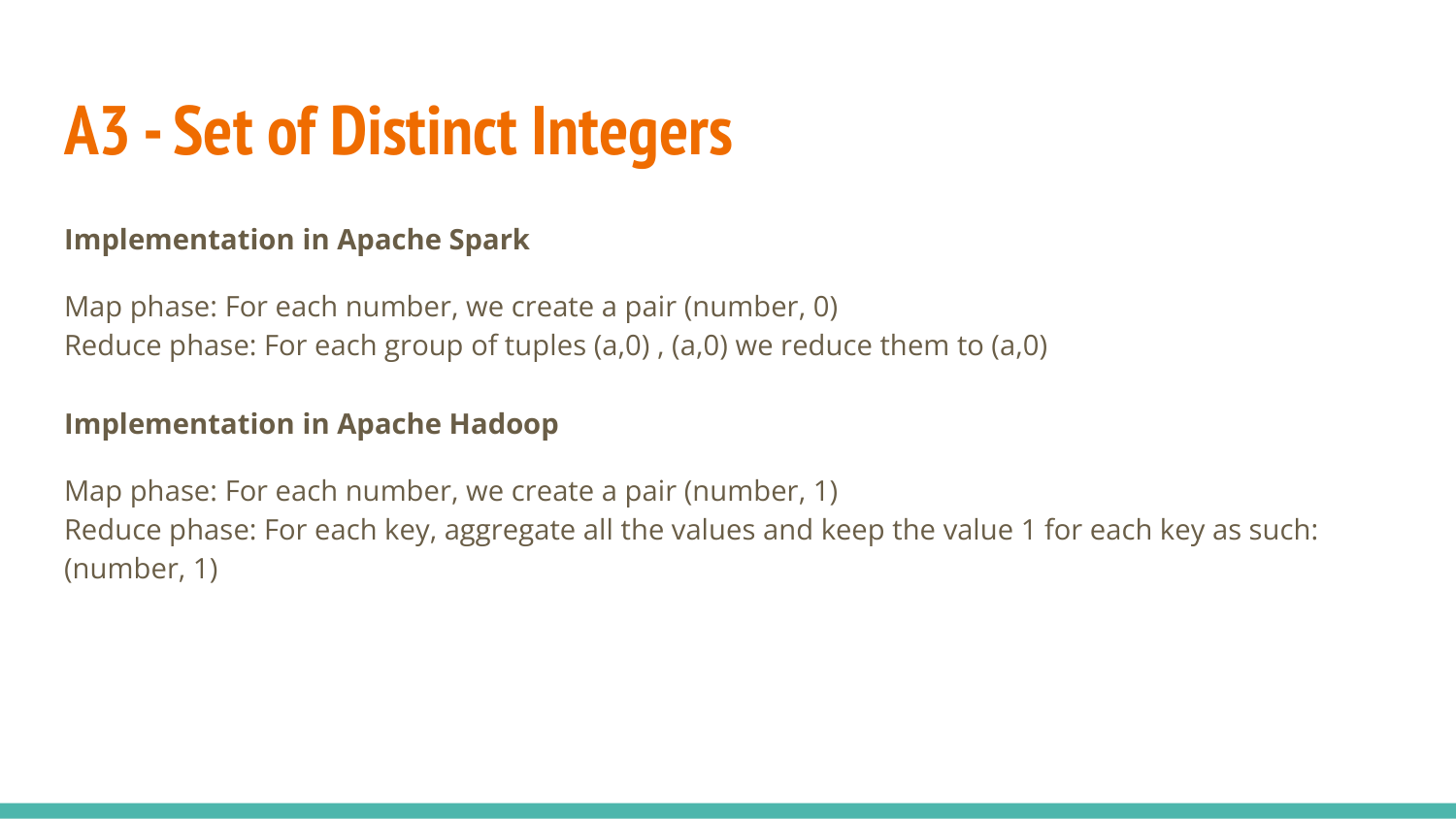

# A3 - Set of Distinct Integers
Implementation in Apache Spark

Map phase: For each number, we create a pair (number, 0)
Reduce phase: For each group of tuples (a,0) , (a,0) we reduce them to (a,0)

Implementation in Apache Hadoop

Map phase: For each number, we create a pair (number, 1)
Reduce phase: For each key, aggregate all the values and keep the value 1 for each key as such: (number, 1)